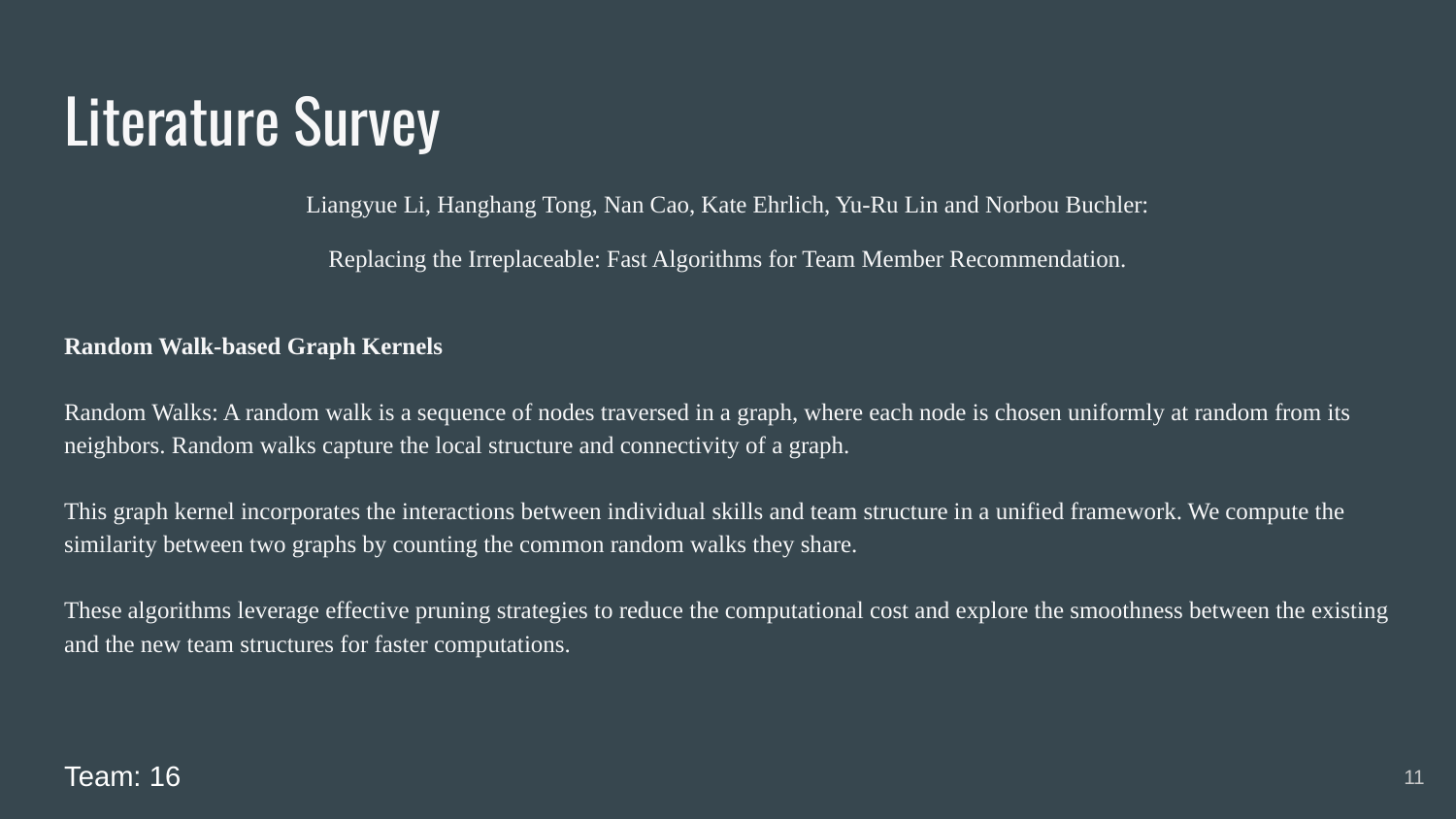

# Literature Survey
Liangyue Li, Hanghang Tong, Nan Cao, Kate Ehrlich, Yu-Ru Lin and Norbou Buchler:
Replacing the Irreplaceable: Fast Algorithms for Team Member Recommendation.
Random Walk-based Graph Kernels
Random Walks: A random walk is a sequence of nodes traversed in a graph, where each node is chosen uniformly at random from its neighbors. Random walks capture the local structure and connectivity of a graph.
This graph kernel incorporates the interactions between individual skills and team structure in a unified framework. We compute the similarity between two graphs by counting the common random walks they share.
These algorithms leverage effective pruning strategies to reduce the computational cost and explore the smoothness between the existing and the new team structures for faster computations.

Team: 16
11